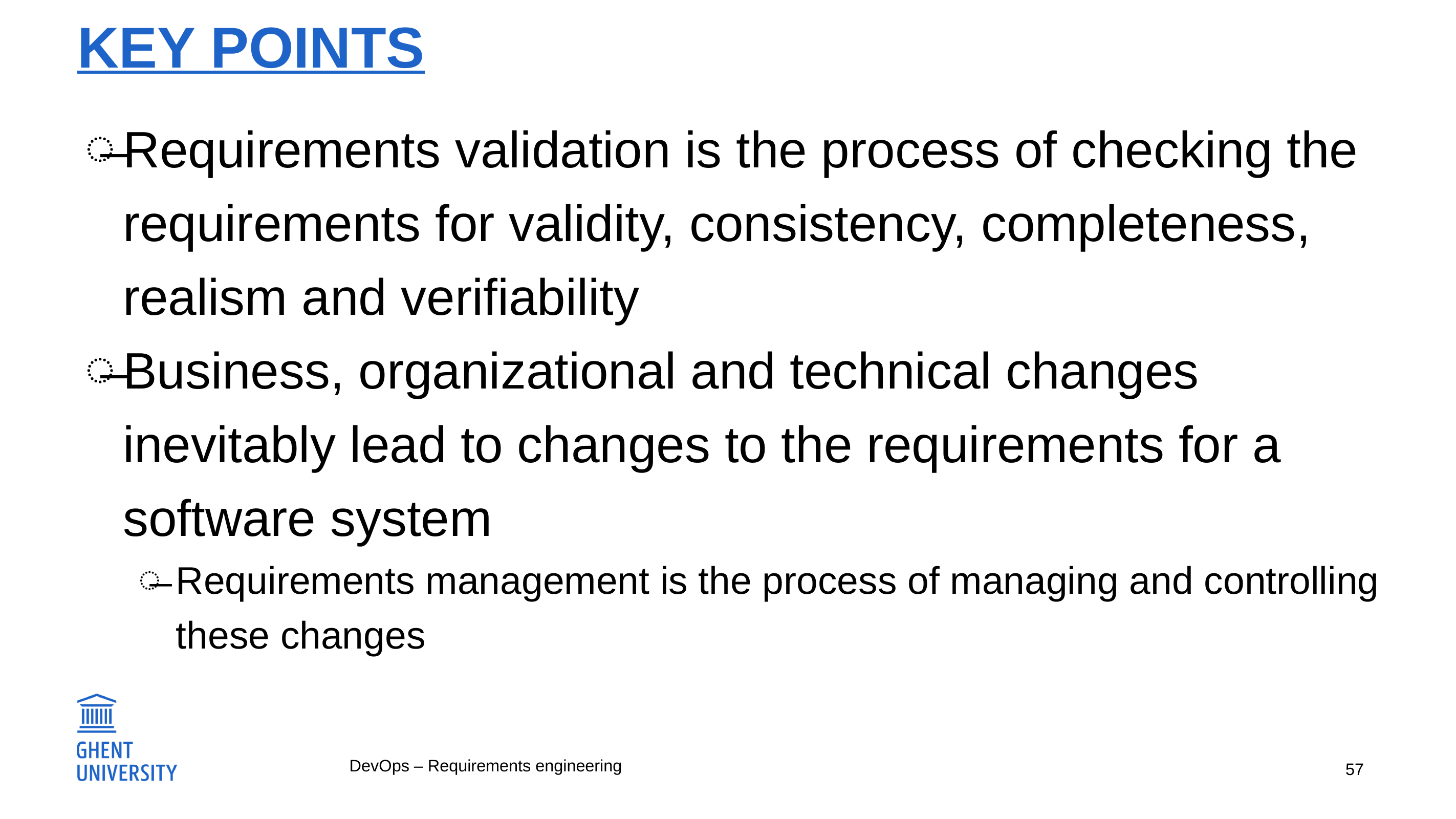

# Key points
Requirements validation is the process of checking the requirements for validity, consistency, completeness, realism and verifiability
Business, organizational and technical changes inevitably lead to changes to the requirements for a software system
Requirements management is the process of managing and controlling these changes